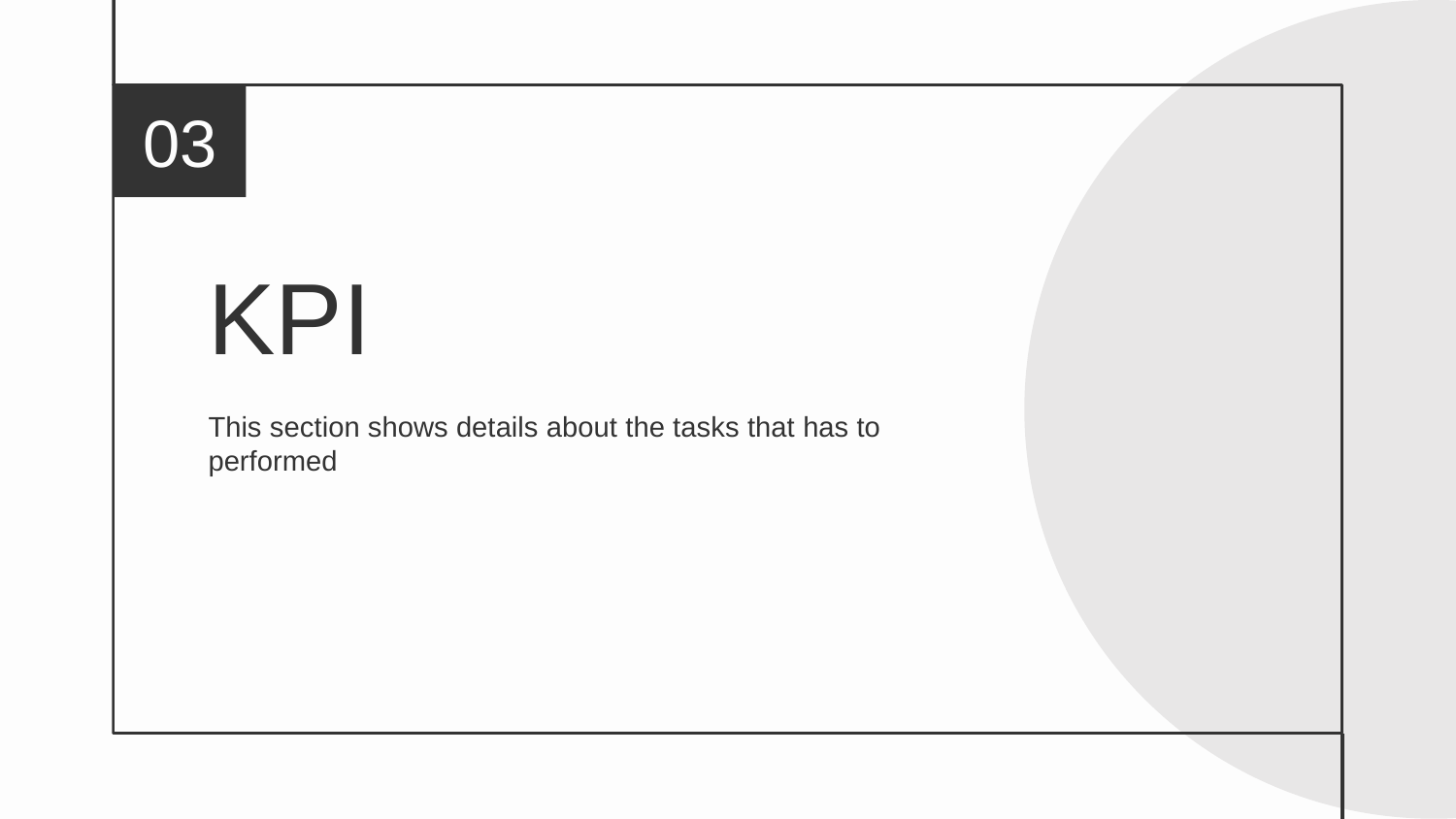

03
# KPI
This section shows details about the tasks that has to performed